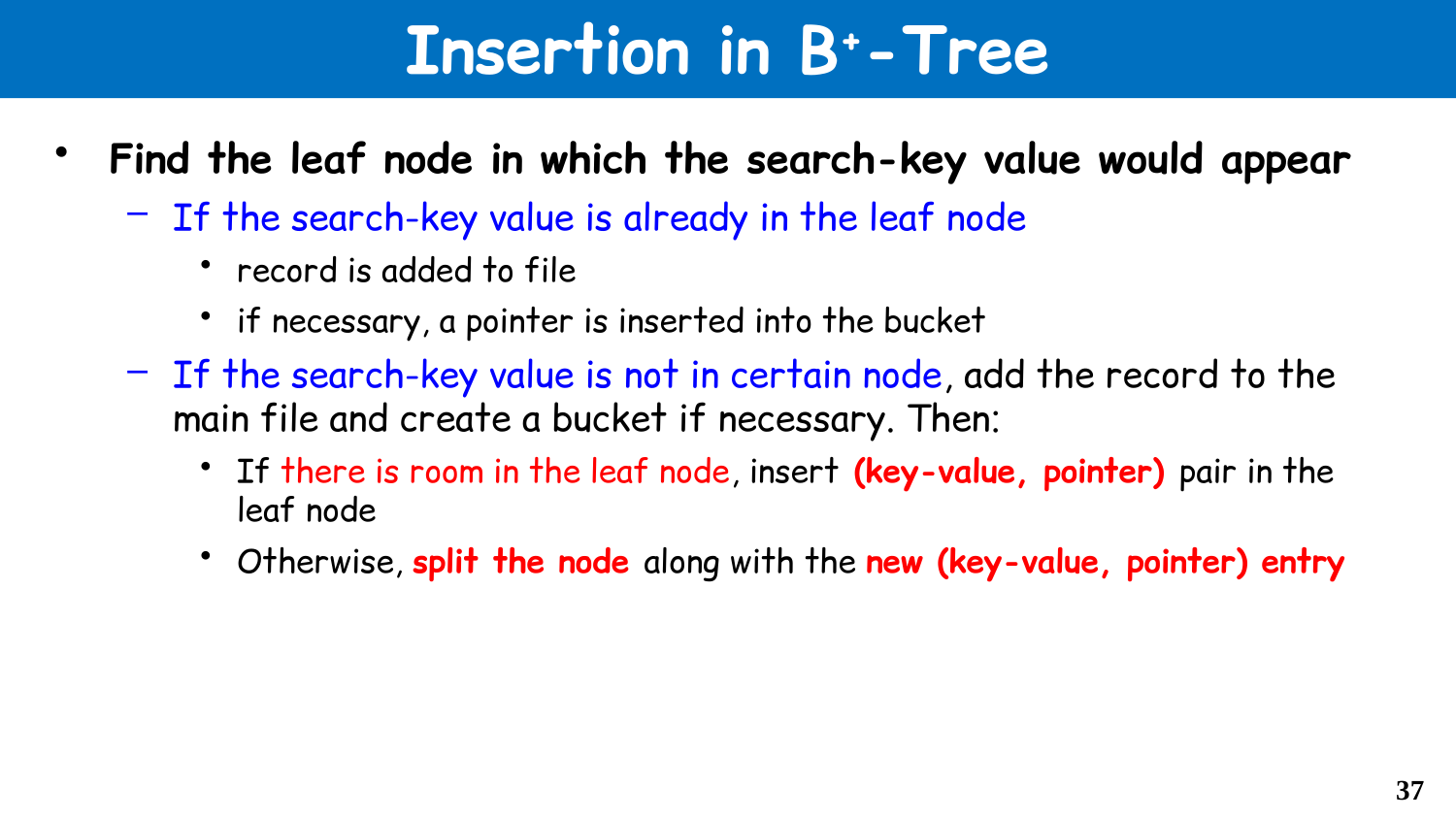

# Insertion in B+-Tree
Find the leaf node in which the search-key value would appear
If the search-key value is already in the leaf node
record is added to file
if necessary, a pointer is inserted into the bucket
If the search-key value is not in certain node, add the record to the main file and create a bucket if necessary. Then:
If there is room in the leaf node, insert (key-value, pointer) pair in the leaf node
Otherwise, split the node along with the new (key-value, pointer) entry